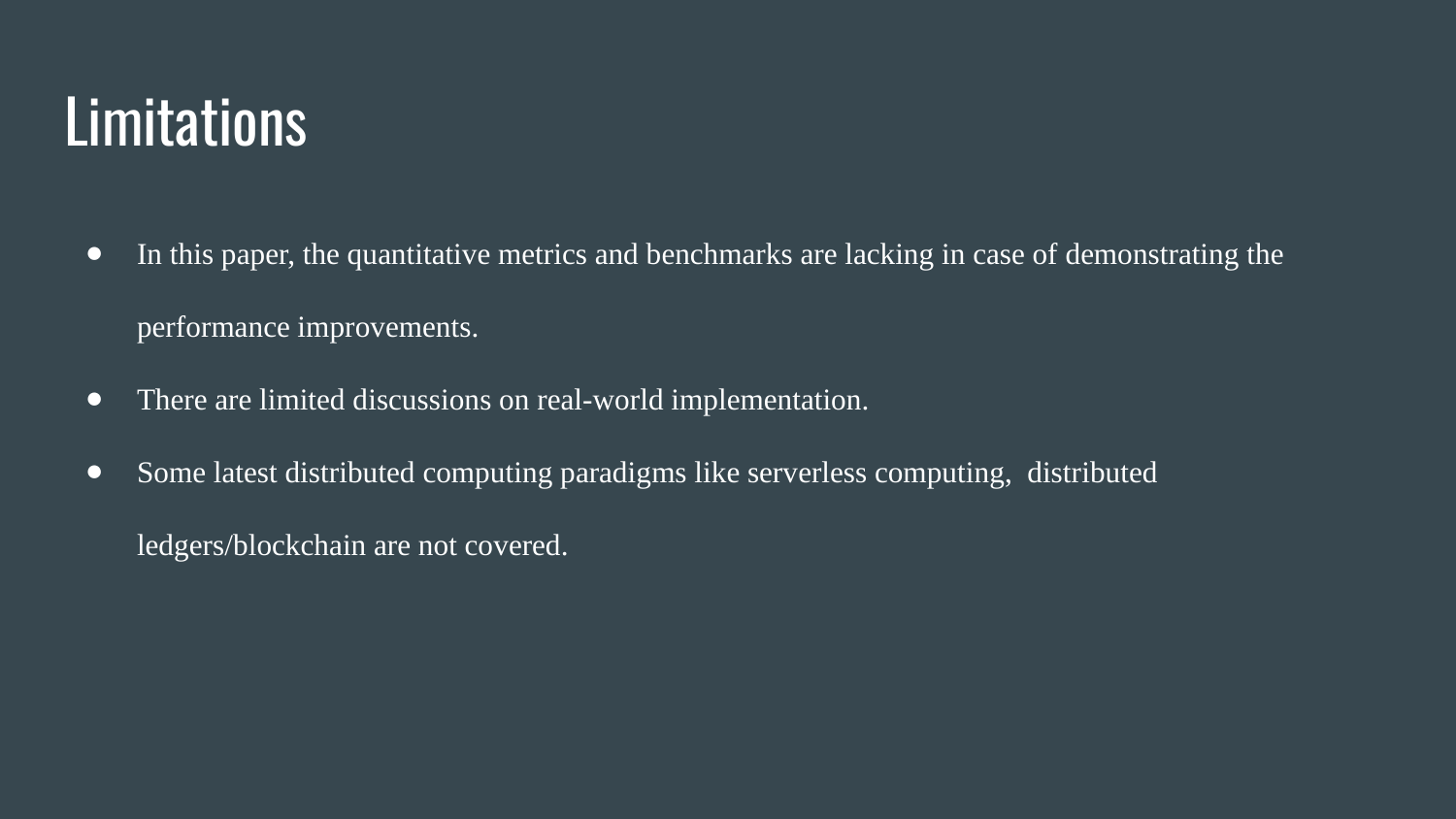

# Limitations

In this paper, the quantitative metrics and benchmarks are lacking in case of demonstrating the performance improvements.
There are limited discussions on real-world implementation.
Some latest distributed computing paradigms like serverless computing,  distributed ledgers/blockchain are not covered.